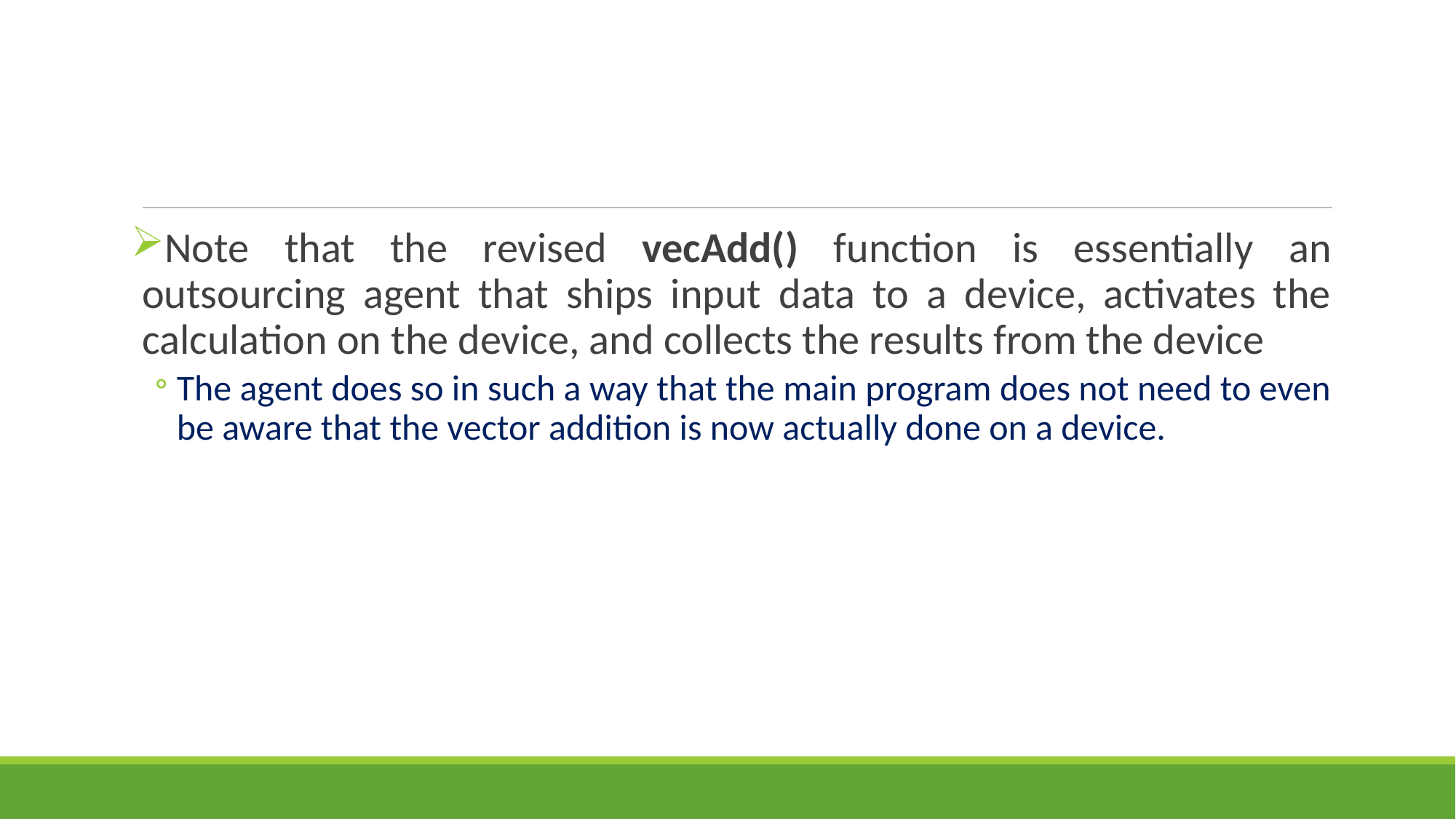

#
Note that the revised vecAdd() function is essentially an outsourcing agent that ships input data to a device, activates the calculation on the device, and collects the results from the device
The agent does so in such a way that the main program does not need to even be aware that the vector addition is now actually done on a device.